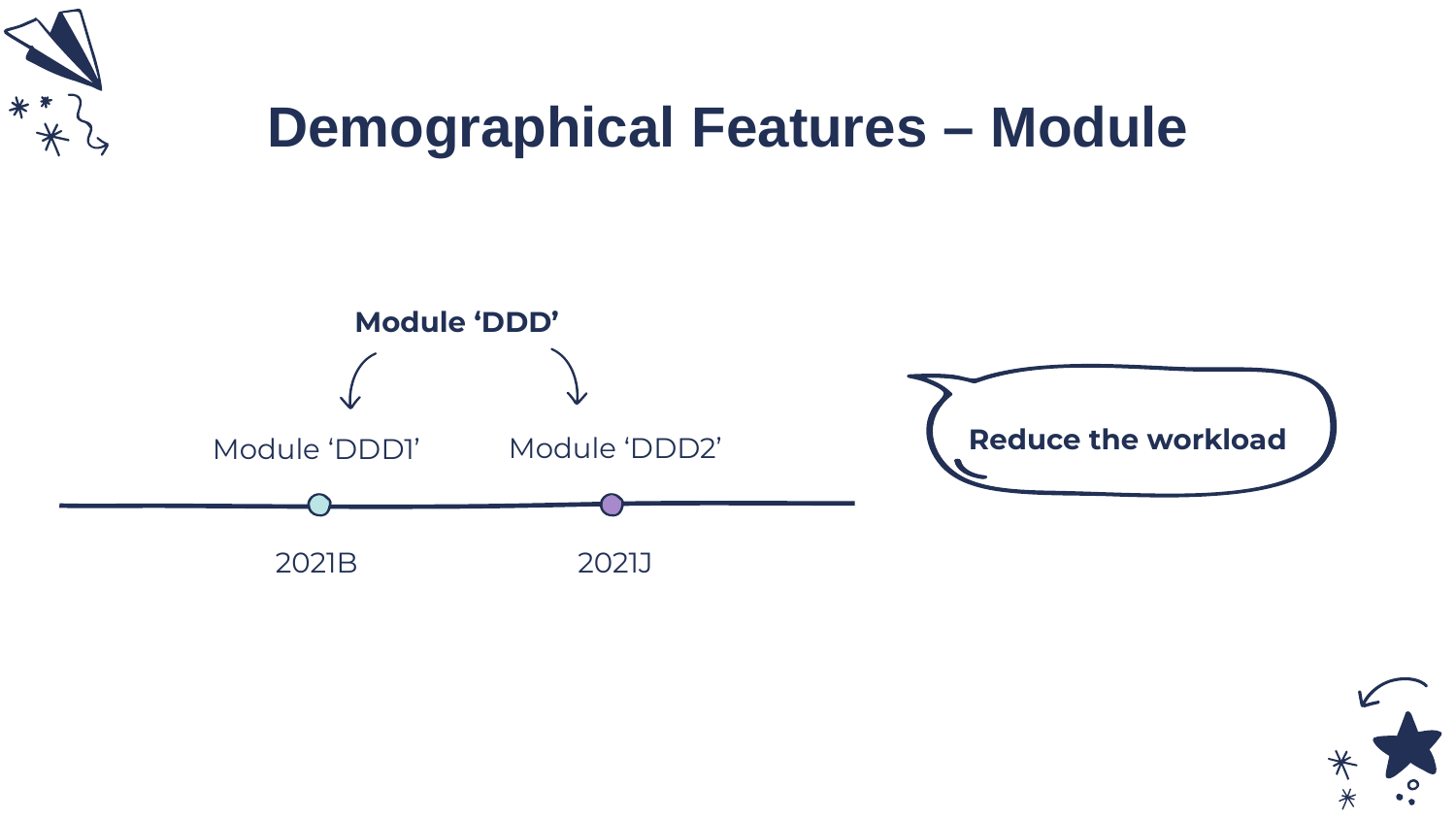

# Demographical Features – Module

Module ‘DDD’

Reduce the workload

Module ‘DDD2’
Module ‘DDD1’

2021B
2021J